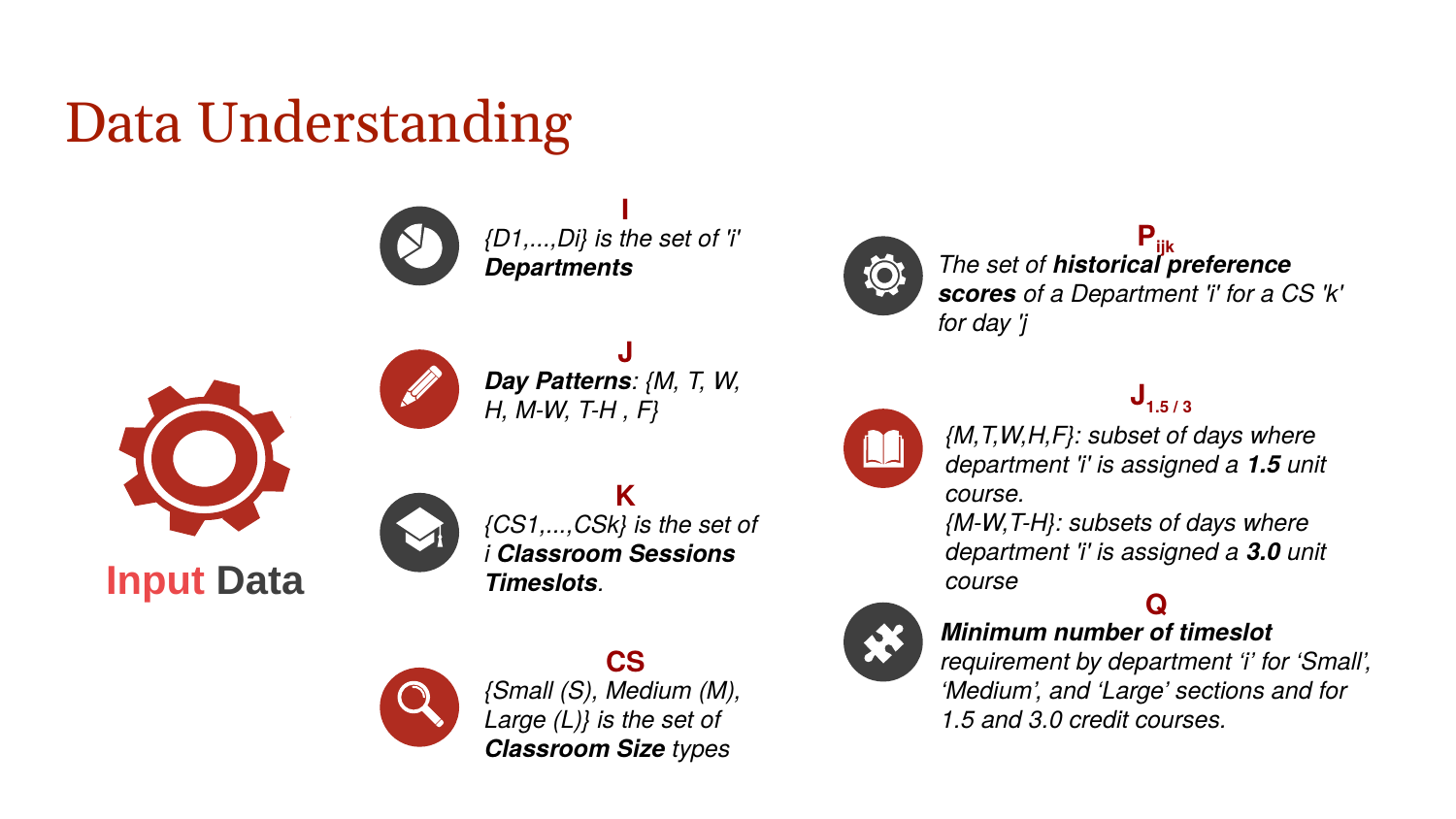

# Data Understanding
I
{D1,...,Di} is the set of 'i' Departments

Pijk
The set of historical preference scores of a Department 'i' for a CS 'k' for day 'j

J
Day Patterns: {M, T, W, H, M-W, T-H , F}

J1.5 / 3
{M,T,W,H,F}: subset of days where  department 'i' is assigned a 1.5 unit course.
{M-W,T-H}: subsets of days where  department 'i' is assigned a 3.0 unit course

K
{CS1,...,CSk} is the set of i Classroom Sessions Timeslots.

Input Data
Q
Minimum number of timeslot requirement by department ‘i’ for ‘Small’, ‘Medium’, and ‘Large’ sections and for 1.5 and 3.0 credit courses.

CS
{Small (S), Medium (M), Large (L)} is the set of Classroom Size types